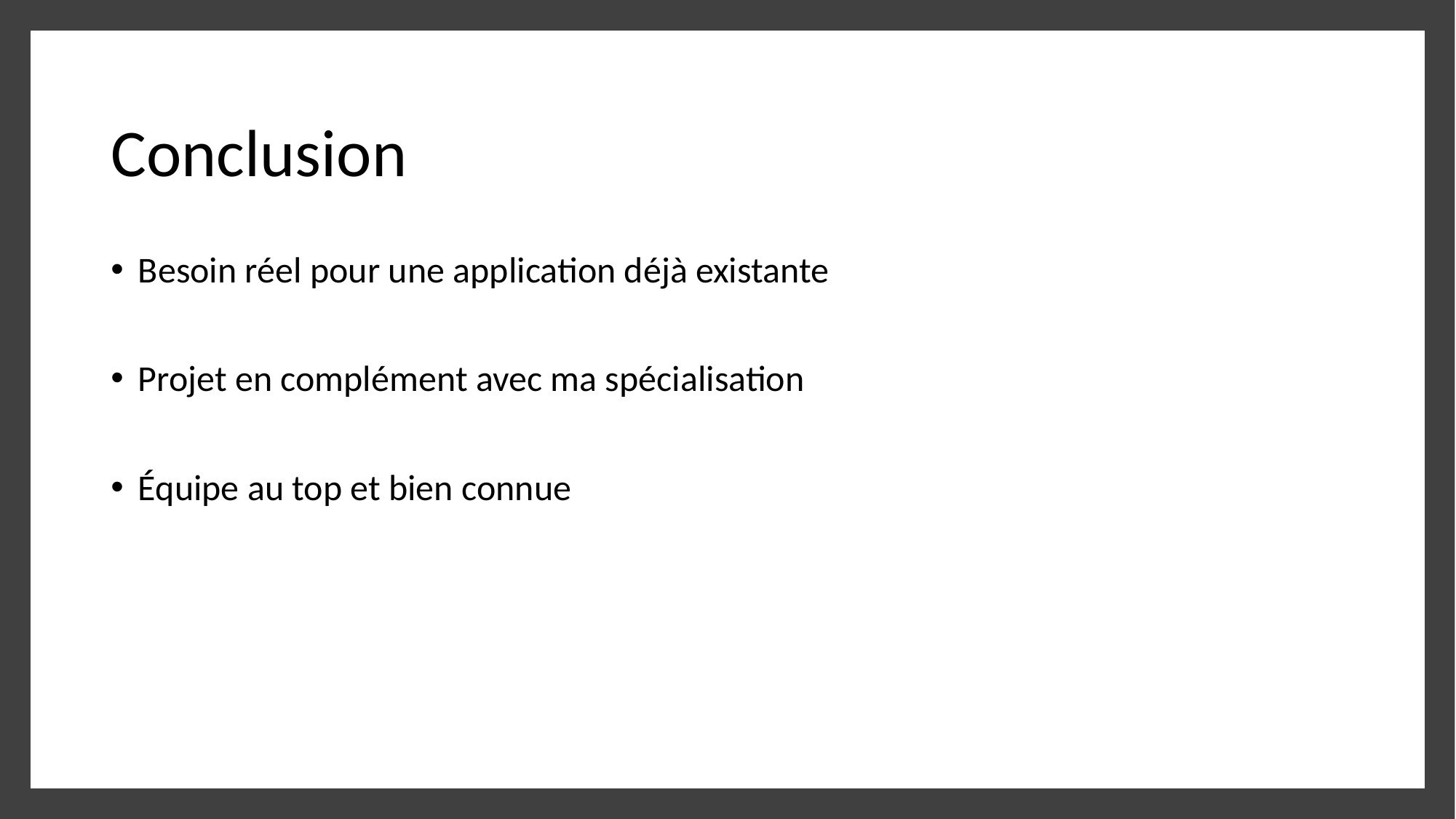

# Conclusion
Besoin réel pour une application déjà existante

Projet en complément avec ma spécialisation

Équipe au top et bien connue